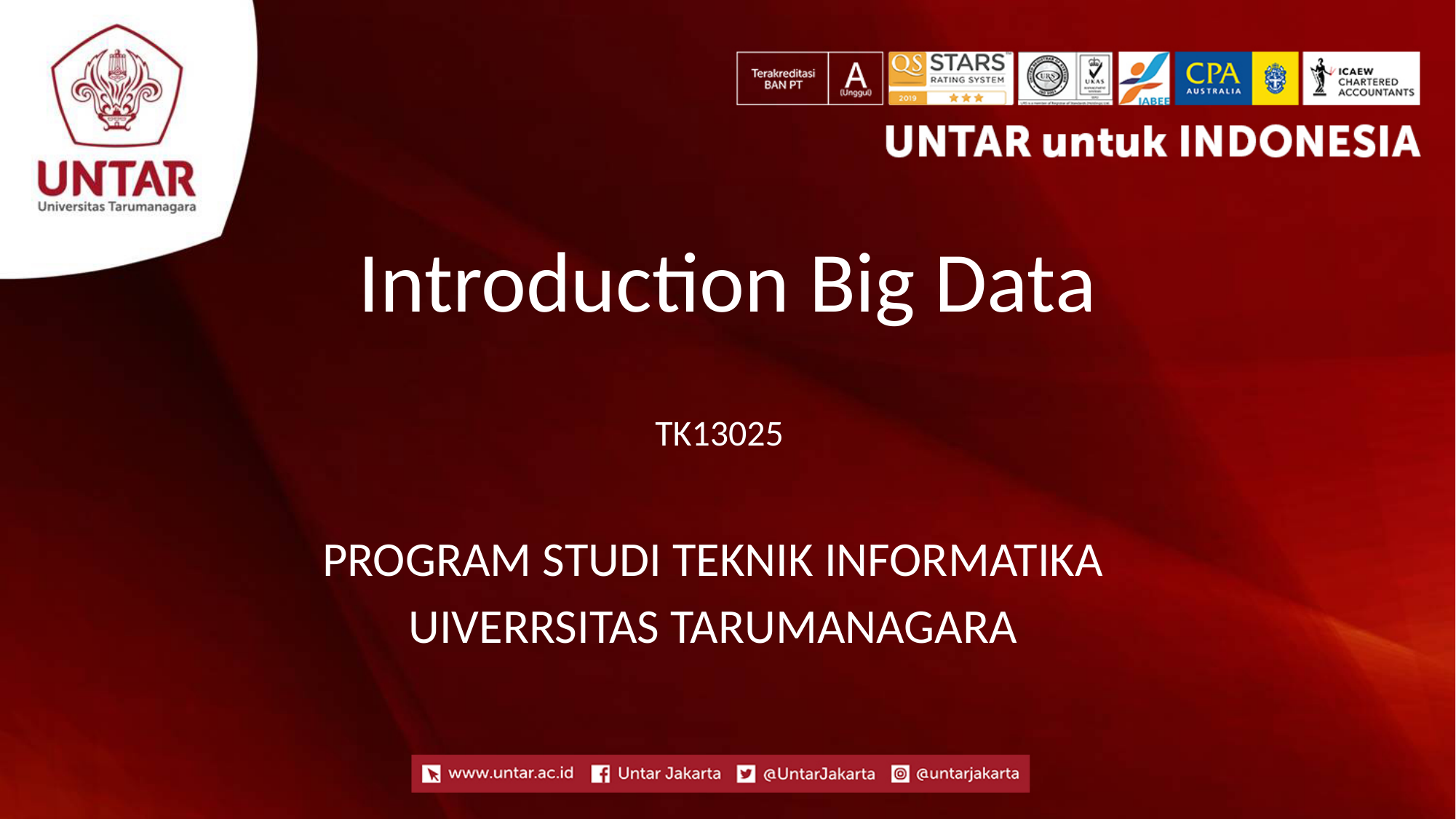

# Introduction Big Data
TK13025
PROGRAM STUDI TEKNIK INFORMATIKA
UIVERRSITAS TARUMANAGARA